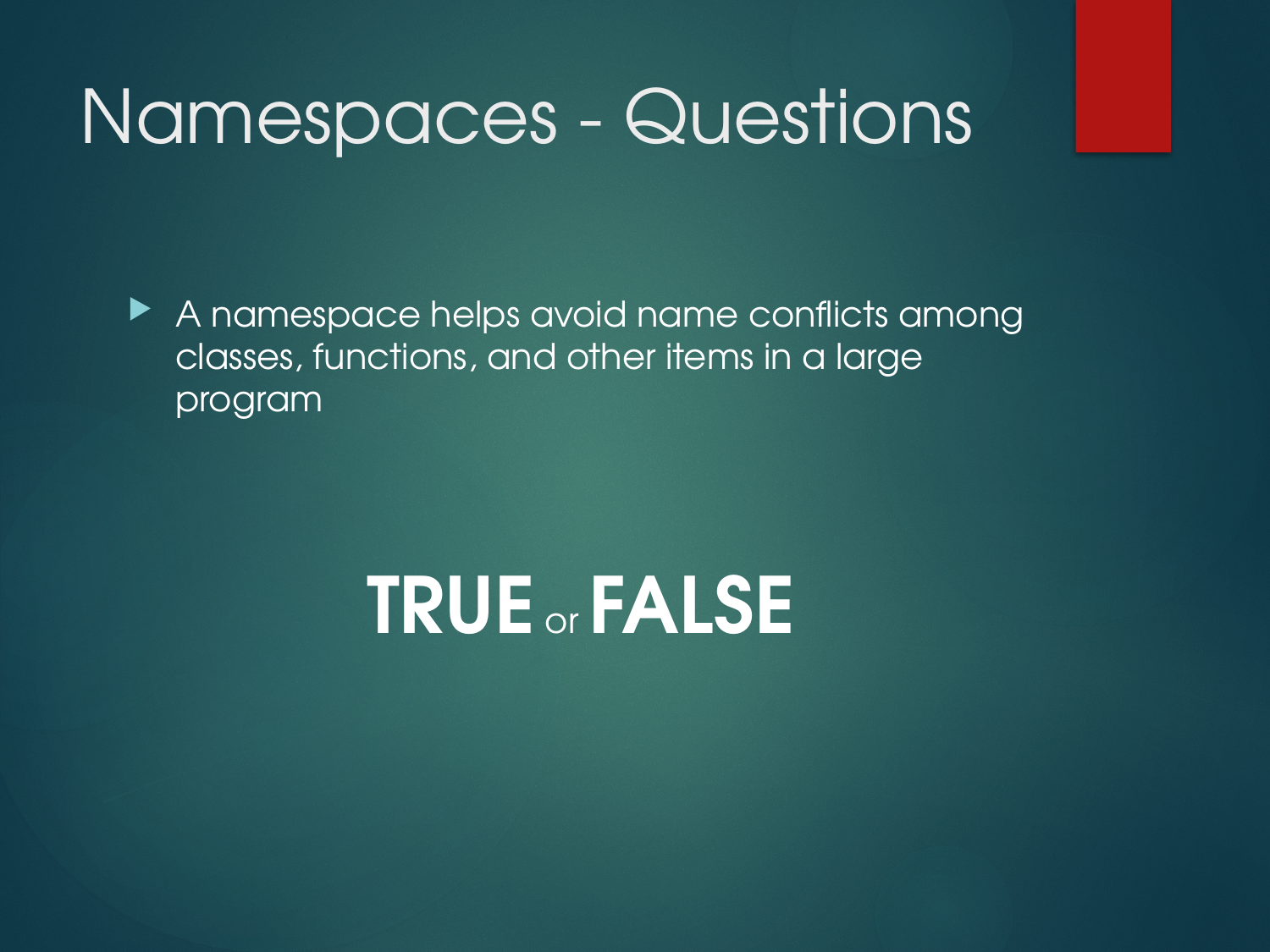

# Namespaces - Questions
A namespace helps avoid name conflicts among classes, functions, and other items in a large program

TRUE or FALSE